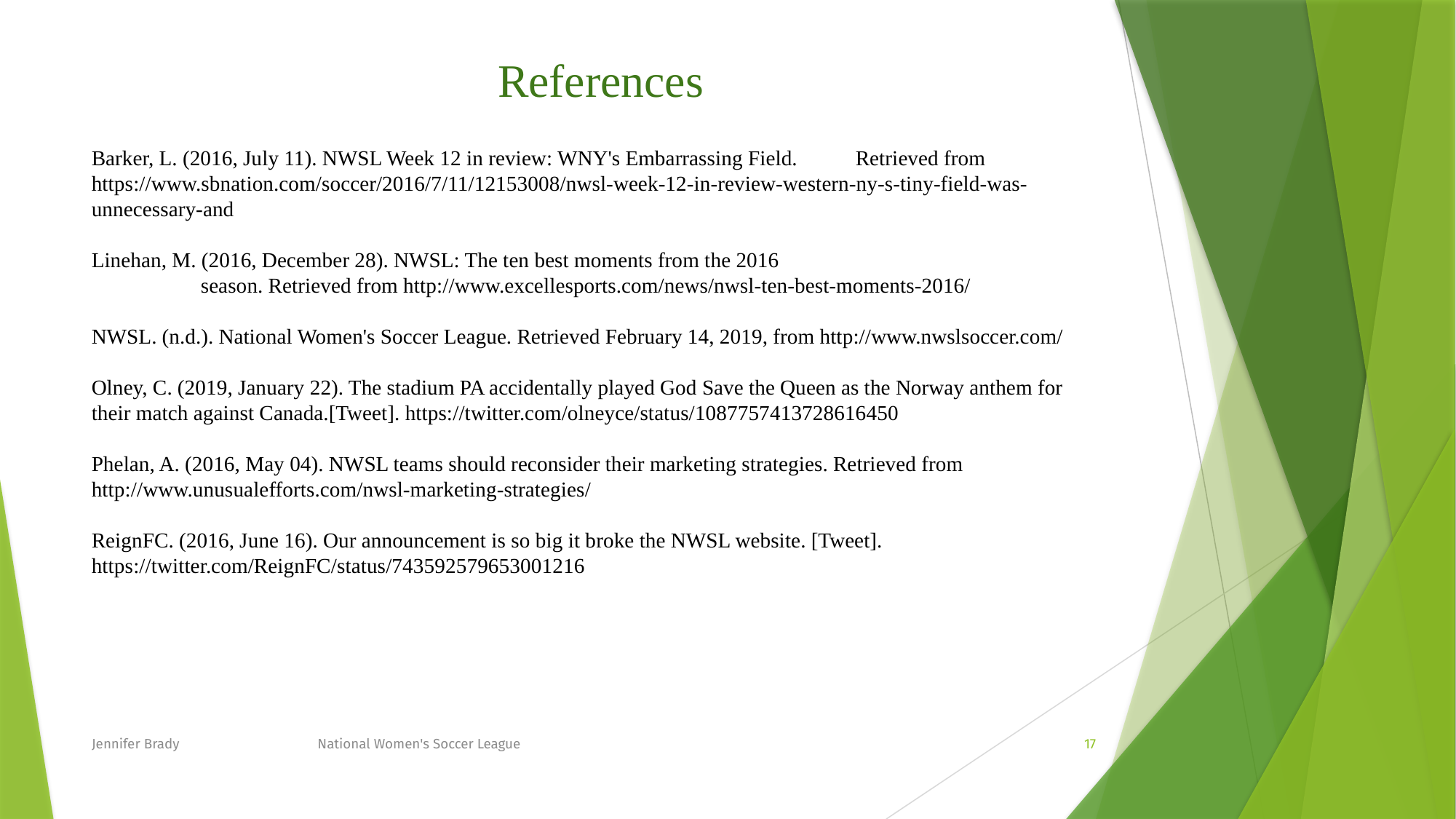

# References
Barker, L. (2016, July 11). NWSL Week 12 in review: WNY's Embarrassing Field. 	Retrieved from 	https://www.sbnation.com/soccer/2016/7/11/12153008/nwsl-week-12-in-review-western-ny-s-tiny-field-was-	unnecessary-and

Linehan, M. (2016, December 28). NWSL: The ten best moments from the 2016
	season. Retrieved from http://www.excellesports.com/news/nwsl-ten-best-moments-2016/

NWSL. (n.d.). National Women's Soccer League. Retrieved February 14, 2019, from http://www.nwslsoccer.com/

Olney, C. (2019, January 22). The stadium PA accidentally played God Save the Queen as the Norway anthem for 	their match against Canada.[Tweet]. https://twitter.com/olneyce/status/1087757413728616450

Phelan, A. (2016, May 04). NWSL teams should reconsider their marketing strategies. Retrieved from 	http://www.unusualefforts.com/nwsl-marketing-strategies/

ReignFC. (2016, June 16). Our announcement is so big it broke the NWSL website. [Tweet]. 	https://twitter.com/ReignFC/status/743592579653001216

Jennifer Brady                                      National Women's Soccer League
17